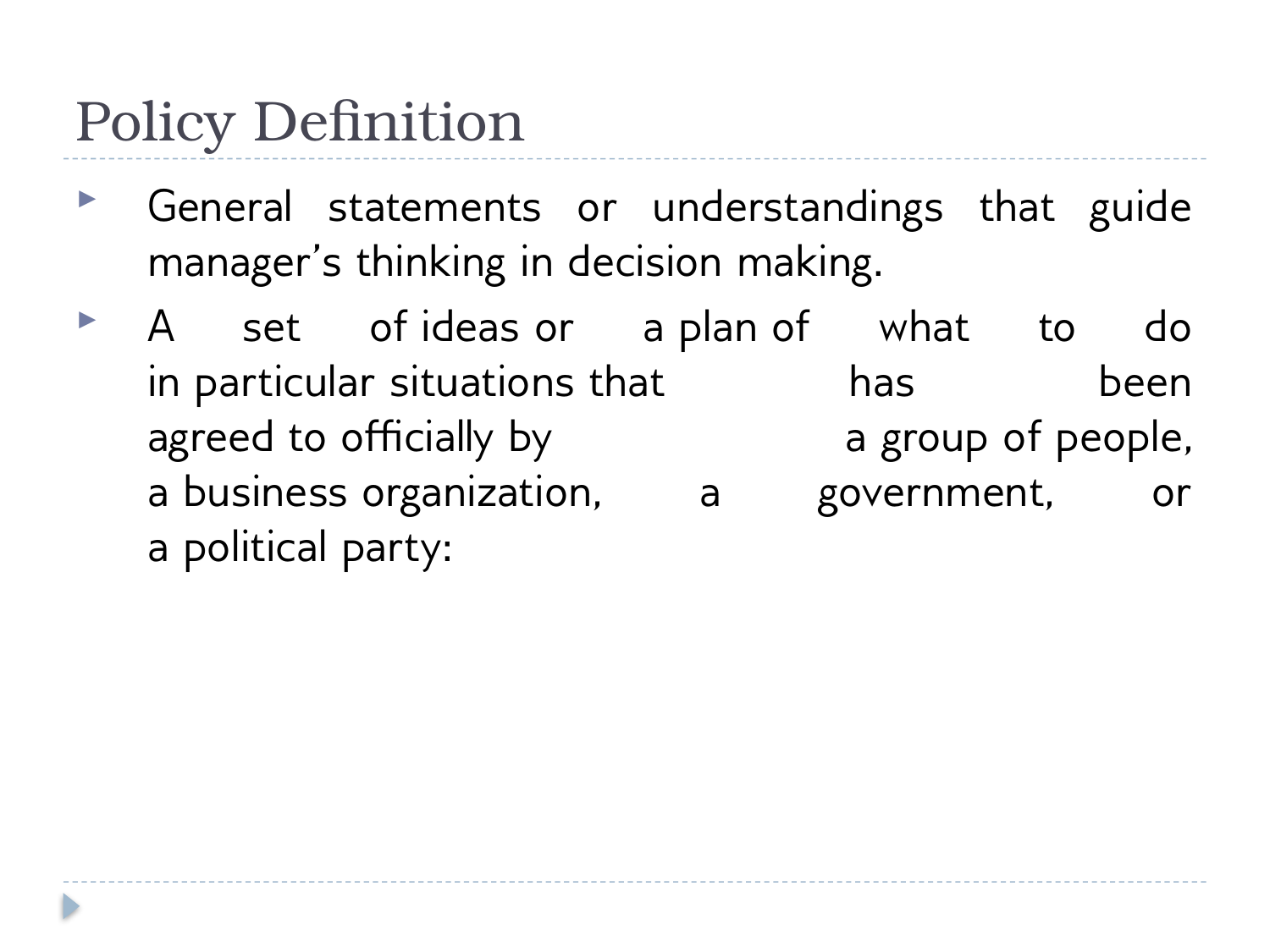

# Policy Definition
General statements or understandings that guide manager’s thinking in decision making.
A set of ideas or a plan of what to do in particular situations that has been agreed to officially by a group of people, a business organization, a government, or a political party: